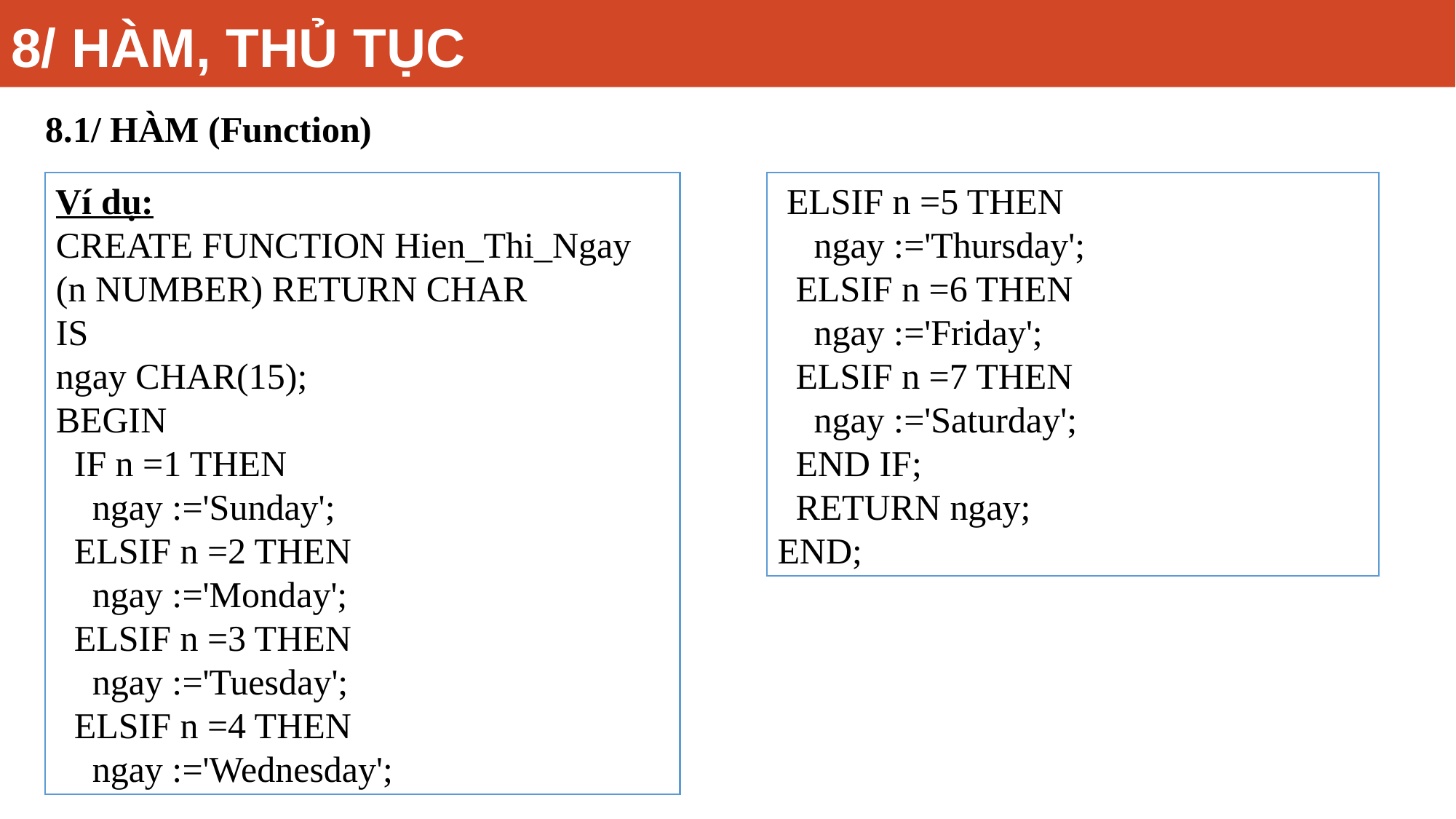

# 8/ HÀM, THỦ TỤC
8.1/ HÀM (Function)
Ví dụ:
CREATE FUNCTION Hien_Thi_Ngay
(n NUMBER) RETURN CHAR
IS
ngay CHAR(15);
BEGIN
  IF n =1 THEN
    ngay :='Sunday';
  ELSIF n =2 THEN
    ngay :='Monday';
  ELSIF n =3 THEN
    ngay :='Tuesday';
  ELSIF n =4 THEN
    ngay :='Wednesday';
 ELSIF n =5 THEN
    ngay :='Thursday';
  ELSIF n =6 THEN
    ngay :='Friday';
  ELSIF n =7 THEN
    ngay :='Saturday';
  END IF;
  RETURN ngay;
END;